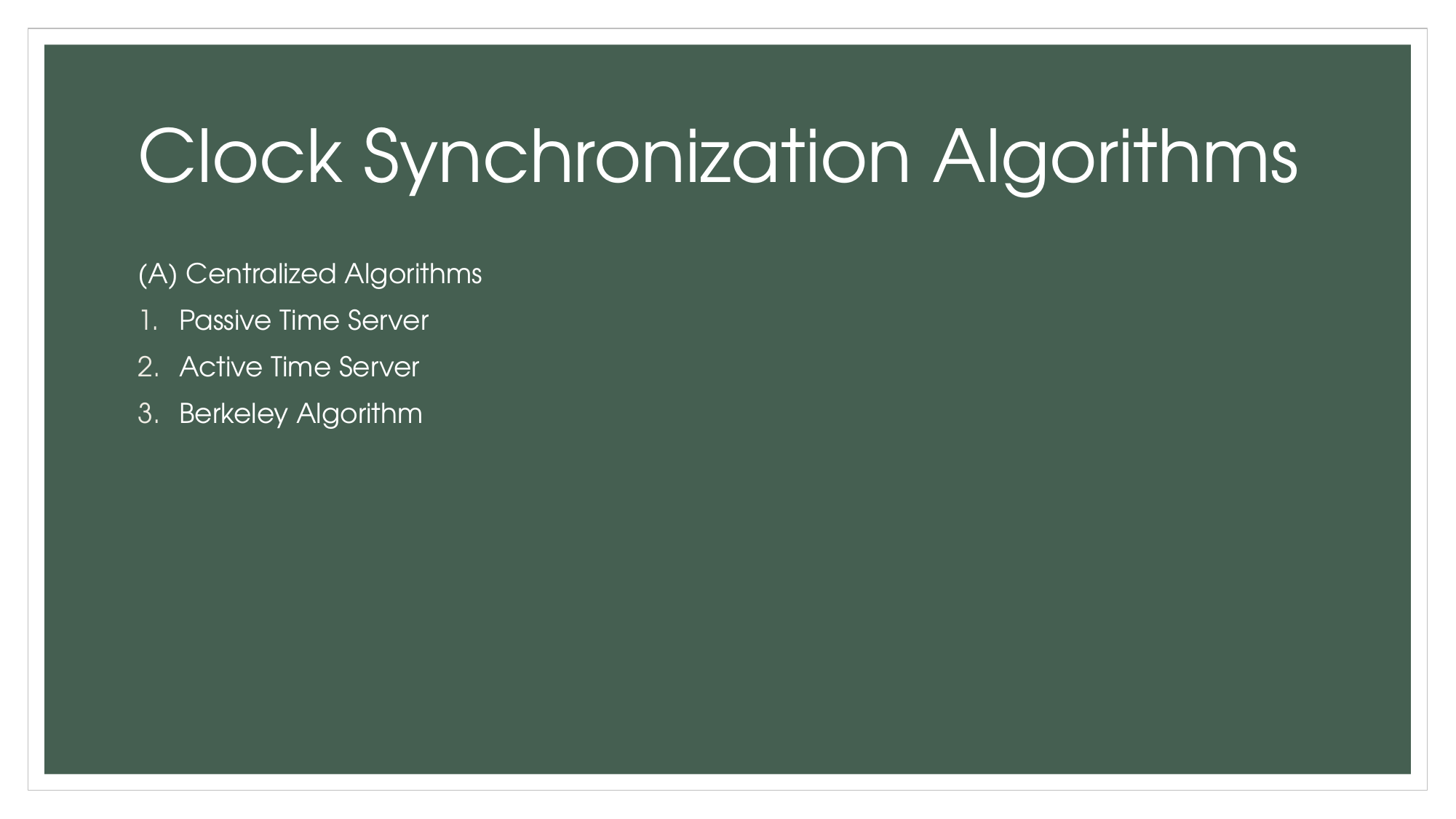

# Clock Synchronization Algorithms
(A) Centralized Algorithms
Passive Time Server
Active Time Server
Berkeley Algorithm